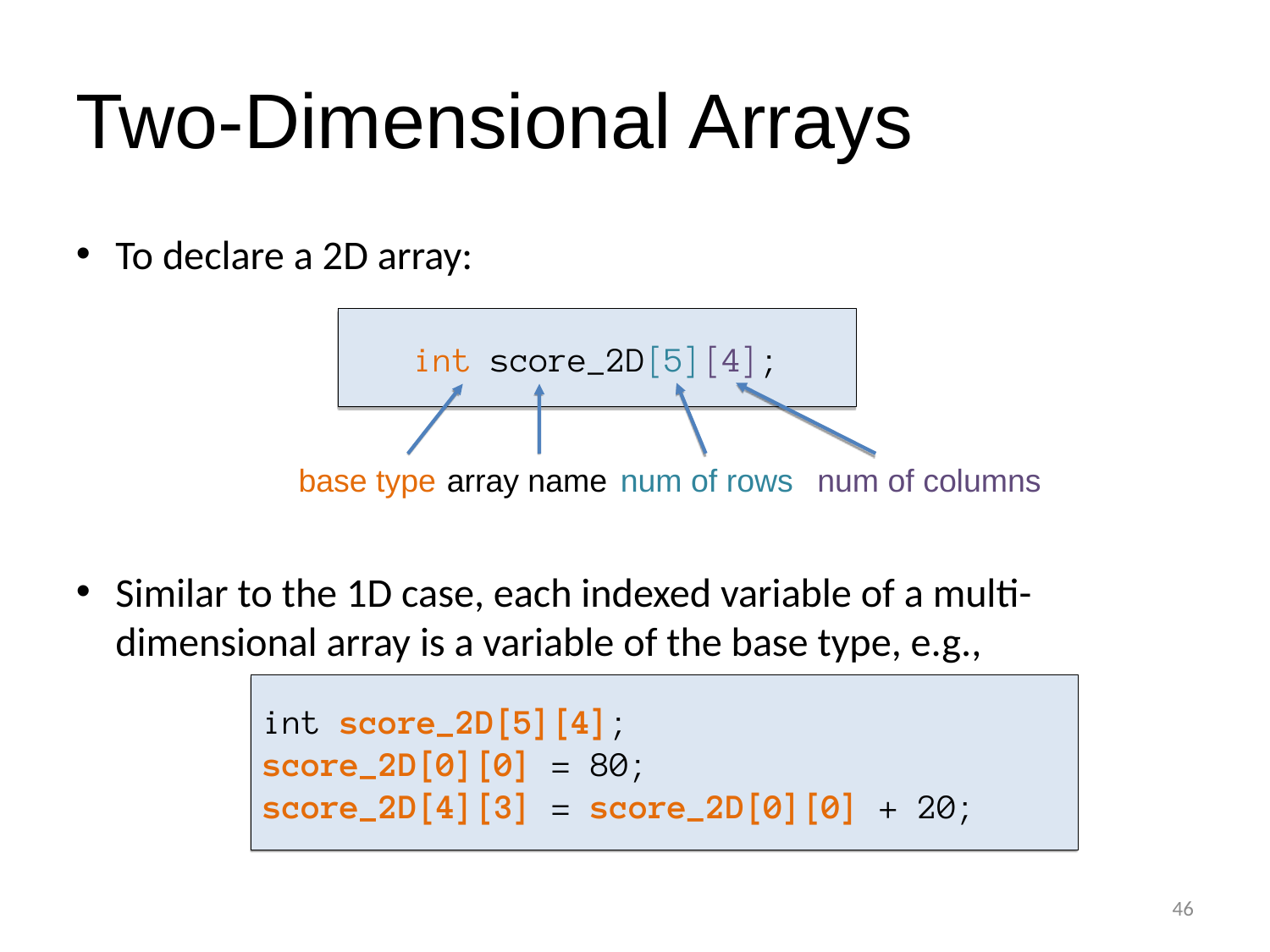

Two-Dimensional Arrays
To declare a 2D array:

Similar to the 1D case, each indexed variable of a multi-dimensional array is a variable of the base type, e.g.,

int score_2D[5][4];

base type
array name
num of rows
num of columns
int score_2D[5][4];
score_2D[0][0] = 80;
score_2D[4][3] = score_2D[0][0] + 20;
46